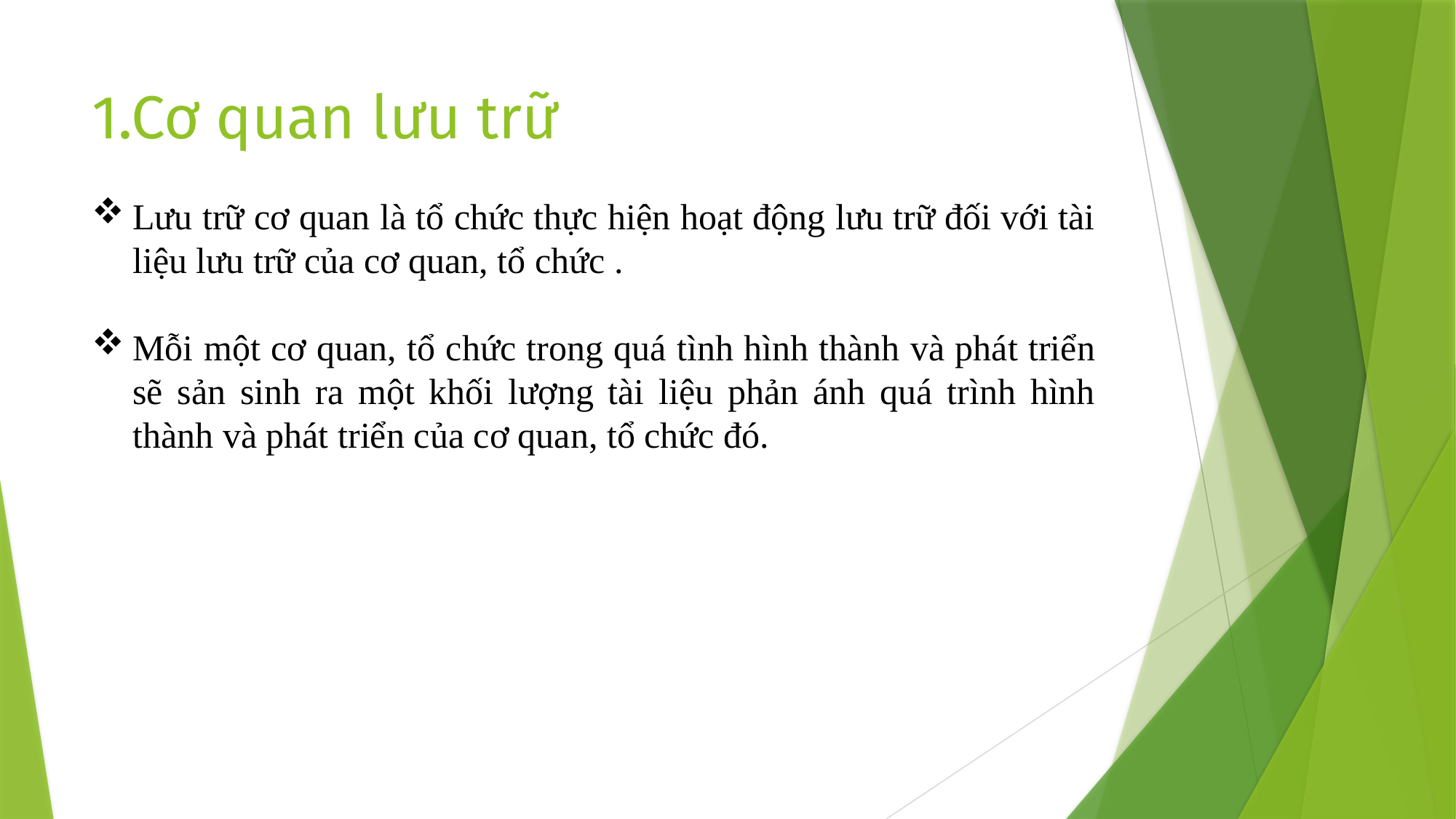

# 1.Cơ quan lưu trữ
Lưu trữ cơ quan là tổ chức thực hiện hoạt động lưu trữ đối với tài liệu lưu trữ của cơ quan, tổ chức .

Mỗi một cơ quan, tổ chức trong quá tình hình thành và phát triển sẽ sản sinh ra một khối lượng tài liệu phản ánh quá trình hình thành và phát triển của cơ quan, tổ chức đó.